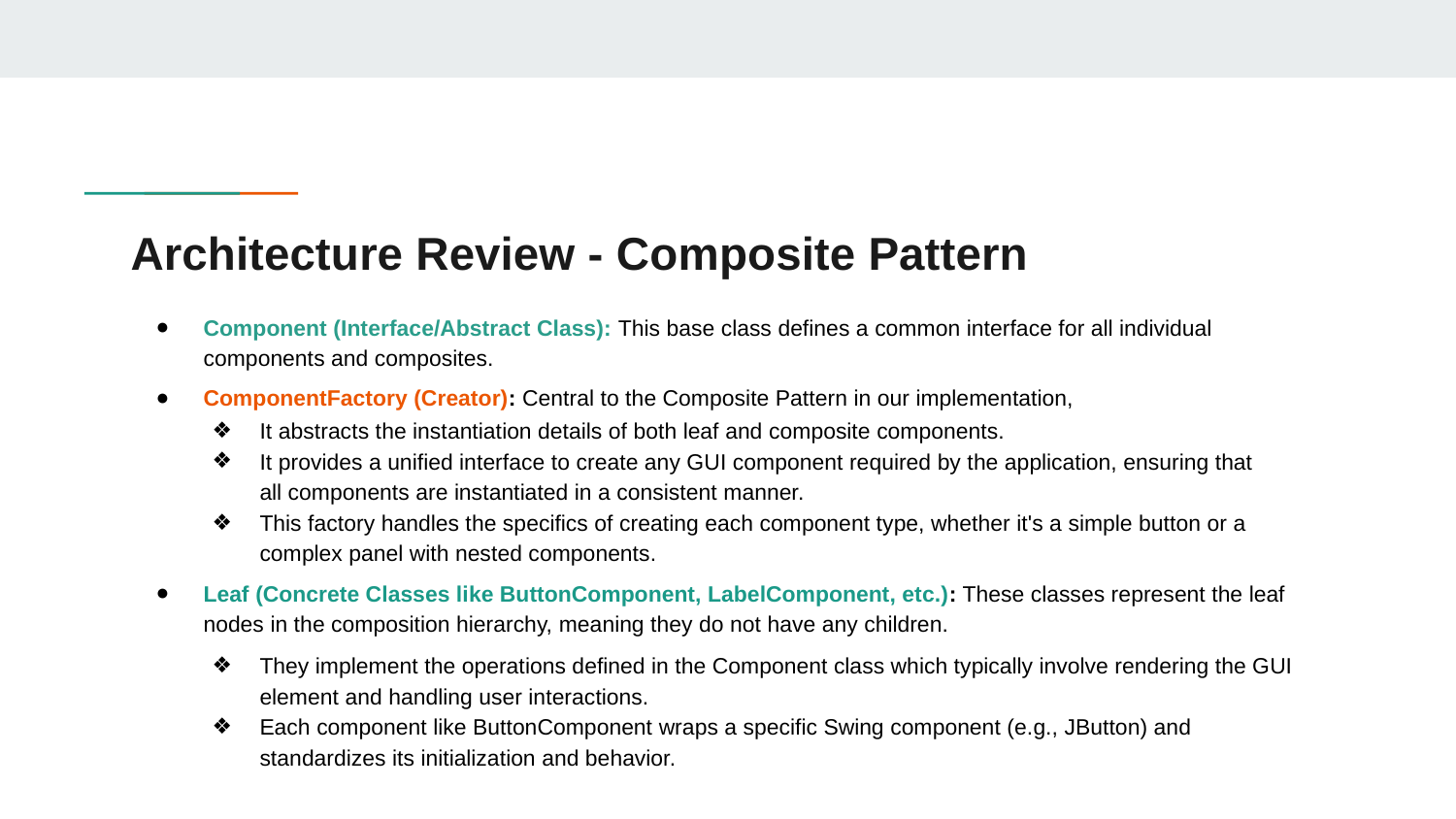

# Architecture Review - Composite Pattern
Component (Interface/Abstract Class): This base class defines a common interface for all individual components and composites.
ComponentFactory (Creator): Central to the Composite Pattern in our implementation,

Leaf (Concrete Classes like ButtonComponent, LabelComponent, etc.): These classes represent the leaf nodes in the composition hierarchy, meaning they do not have any children.
It abstracts the instantiation details of both leaf and composite components.
It provides a unified interface to create any GUI component required by the application, ensuring that all components are instantiated in a consistent manner.
This factory handles the specifics of creating each component type, whether it's a simple button or a complex panel with nested components.
They implement the operations defined in the Component class which typically involve rendering the GUI element and handling user interactions.
Each component like ButtonComponent wraps a specific Swing component (e.g., JButton) and standardizes its initialization and behavior.